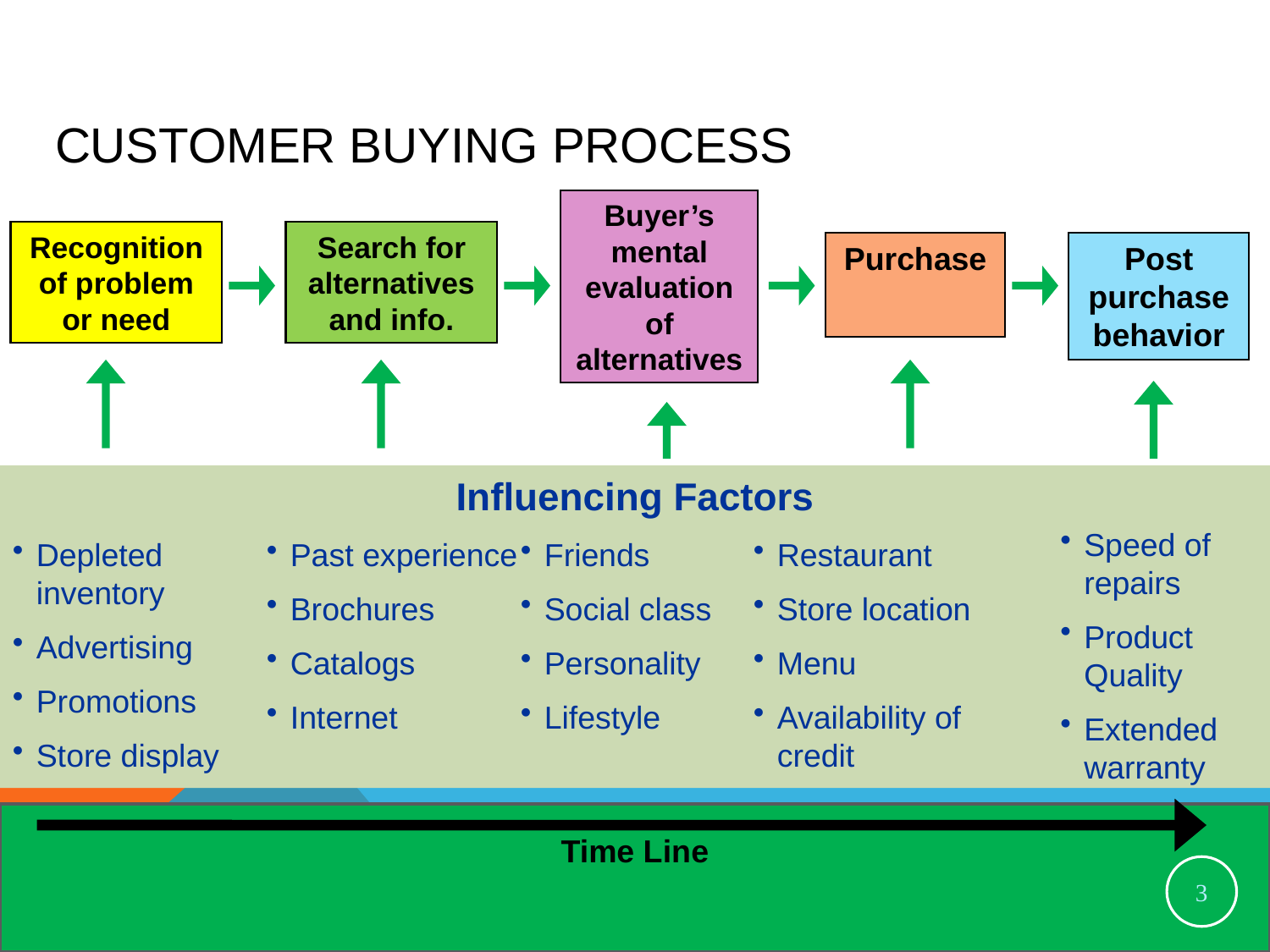

# Customer Buying Process
Buyer’s mental evaluation of alternatives
Recognition of problem or need
Search for alternatives and info.
Purchase

Post purchase behavior

Influencing Factors

Speed of repairs
Product Quality
Extended warranty
Depleted inventory
Advertising
Promotions
Store display
Past experience
Brochures
Catalogs
Internet
Friends
Social class
Personality
Lifestyle
Restaurant
Store location
Menu
Availability of credit

Time Line
3